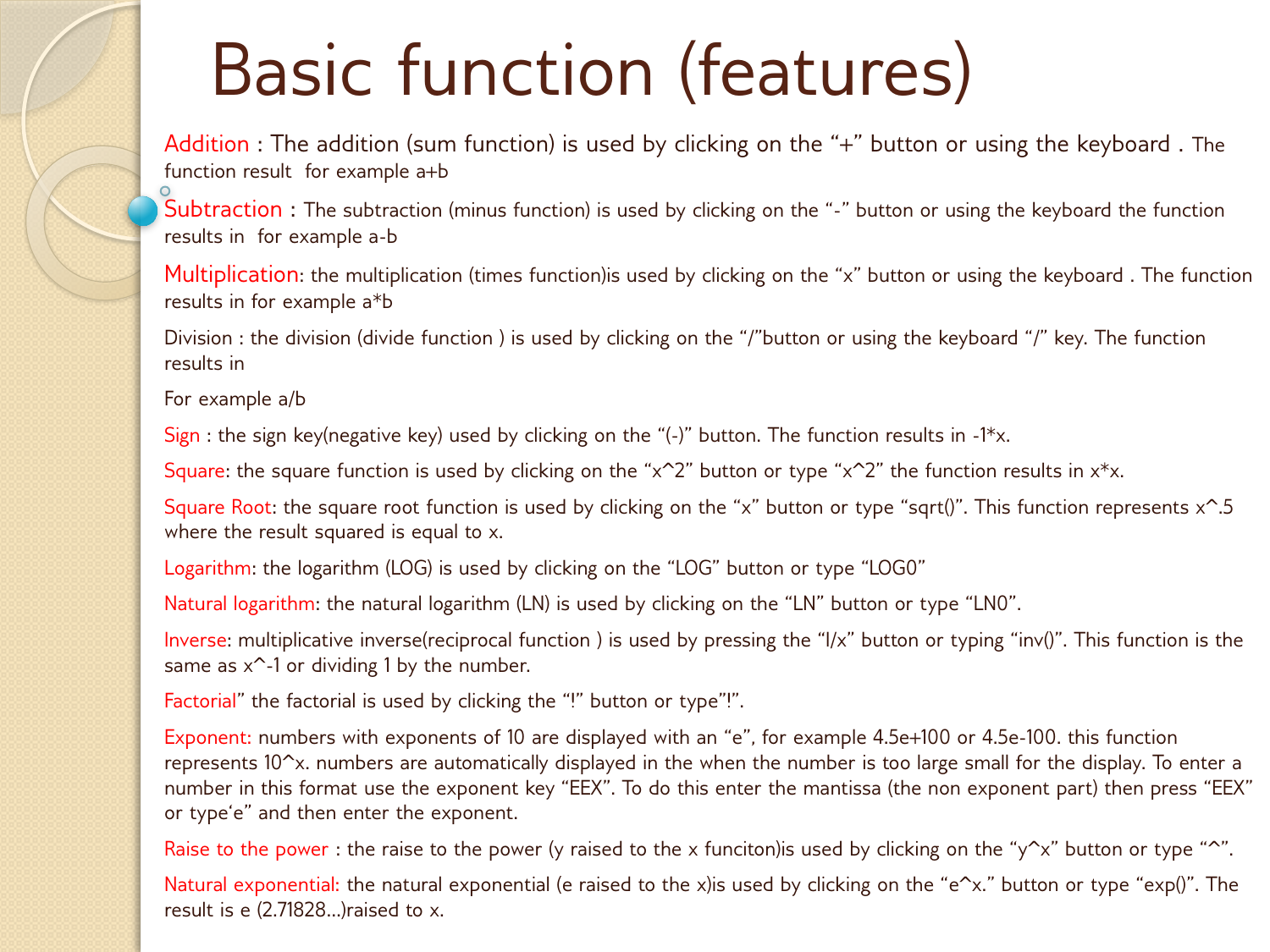

# Basic function (features)
Addition : The addition (sum function) is used by clicking on the “+” button or using the keyboard . The function result  for example a+b
Subtraction : The subtraction (minus function) is used by clicking on the “-” button or using the keyboard the function results in  for example a-b
Multiplication: the multiplication (times function)is used by clicking on the “x” button or using the keyboard . The function results in for example a*b
Division : the division (divide function ) is used by clicking on the “/”button or using the keyboard “/” key. The function results in
For example a/b
Sign : the sign key(negative key) used by clicking on the “(-)” button. The function results in -1*x.
Square: the square function is used by clicking on the “x^2” button or type “x^2” the function results in x*x.
Square Root: the square root function is used by clicking on the “x” button or type “sqrt()”. This function represents x^.5 where the result squared is equal to x.
Logarithm: the logarithm (LOG) is used by clicking on the “LOG” button or type “LOG0”
Natural logarithm: the natural logarithm (LN) is used by clicking on the “LN” button or type “LN0”.
Inverse: multiplicative inverse(reciprocal function ) is used by pressing the “I/x” button or typing “inv()”. This function is the same as x^-1 or dividing 1 by the number.
Factorial” the factorial is used by clicking the “!” button or type”!”.
Exponent: numbers with exponents of 10 are displayed with an “e”, for example 4.5e+100 or 4.5e-100. this function represents 10^x. numbers are automatically displayed in the when the number is too large small for the display. To enter a number in this format use the exponent key “EEX”. To do this enter the mantissa (the non exponent part) then press “EEX” or type‘e” and then enter the exponent.
Raise to the power : the raise to the power (y raised to the x funciton)is used by clicking on the “y^x” button or type “^”.
Natural exponential: the natural exponential (e raised to the x)is used by clicking on the “e^x.” button or type “exp()”. The result is e (2.71828…)raised to x.